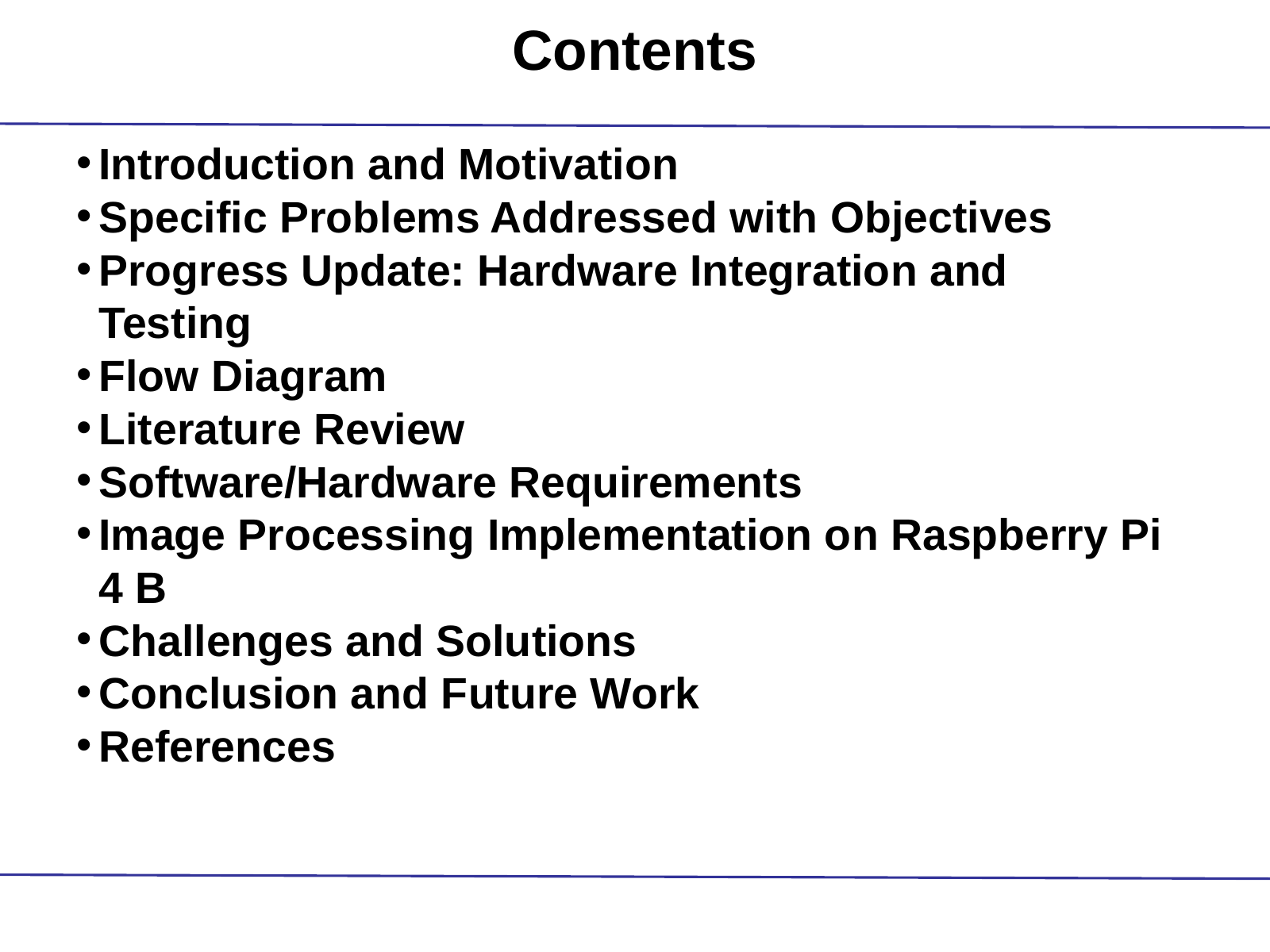

Contents

Introduction and Motivation
Specific Problems Addressed with Objectives
Progress Update: Hardware Integration and Testing
Flow Diagram
Literature Review
Software/Hardware Requirements
Image Processing Implementation on Raspberry Pi 4 B
Challenges and Solutions
Conclusion and Future Work
References